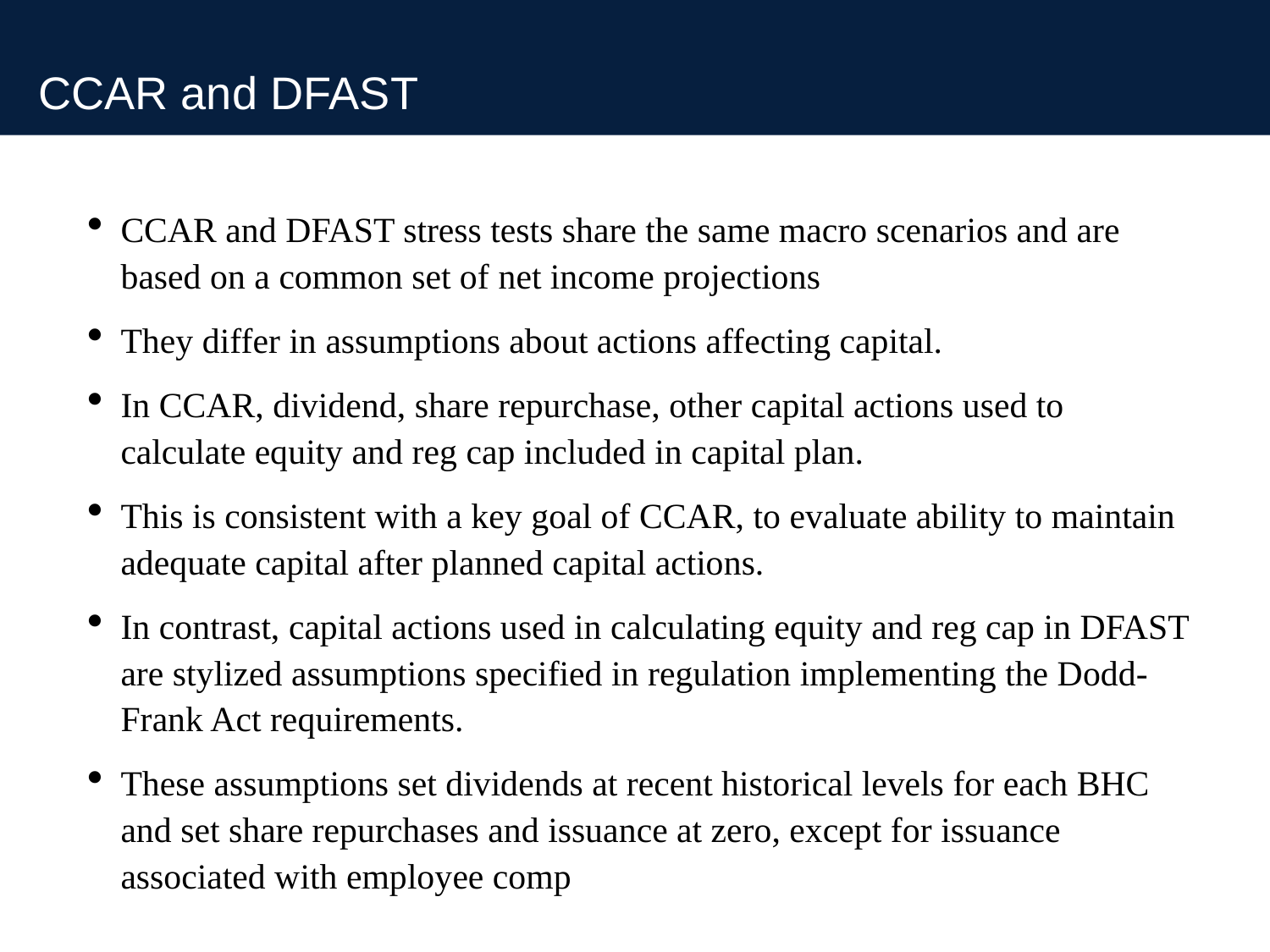

# CCAR and DFAST
CCAR and DFAST stress tests share the same macro scenarios and are based on a common set of net income projections
They differ in assumptions about actions affecting capital.
In CCAR, dividend, share repurchase, other capital actions used to calculate equity and reg cap included in capital plan.
This is consistent with a key goal of CCAR, to evaluate ability to maintain adequate capital after planned capital actions.
In contrast, capital actions used in calculating equity and reg cap in DFAST are stylized assumptions specified in regulation implementing the Dodd‐Frank Act requirements.
These assumptions set dividends at recent historical levels for each BHC and set share repurchases and issuance at zero, except for issuance associated with employee comp